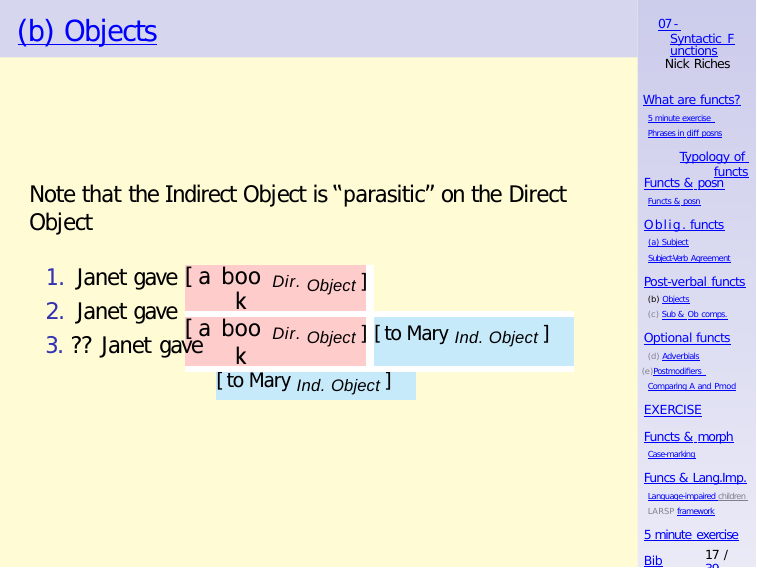

# (b) Objects
07 - Syntactic  Functions
Nick Riches

What are functs?
5 minute exercise  Phrases in diff posns

Typology of functs
Functs & posn
Functs & posn
Note that the Indirect Object is “parasitic” on the Direct  Object
Oblig. functs
(a) Subject
Subject-Verb Agreement
Janet gave
Janet gave
Post-verbal functs
Objects
Sub & Ob comps.
| [ | a | book | Dir. | Object ] |  |  |
| --- | --- | --- | --- | --- | --- | --- |
| [ | a | book | Dir. | Object ] | [ to Mary Ind. Object ] |  |
|  |  | [ to Mary Ind. Object ] |  |  |  |  |
Optional functs
Adverbials
Postmodifiers  Comparing A and Pmod
3. ?? Janet gave
EXERCISE
Functs & morph
Case-marking
Funcs & Lang.Imp.
Language-impaired children  LARSP framework
5 minute exercise
17 / 39
Bib